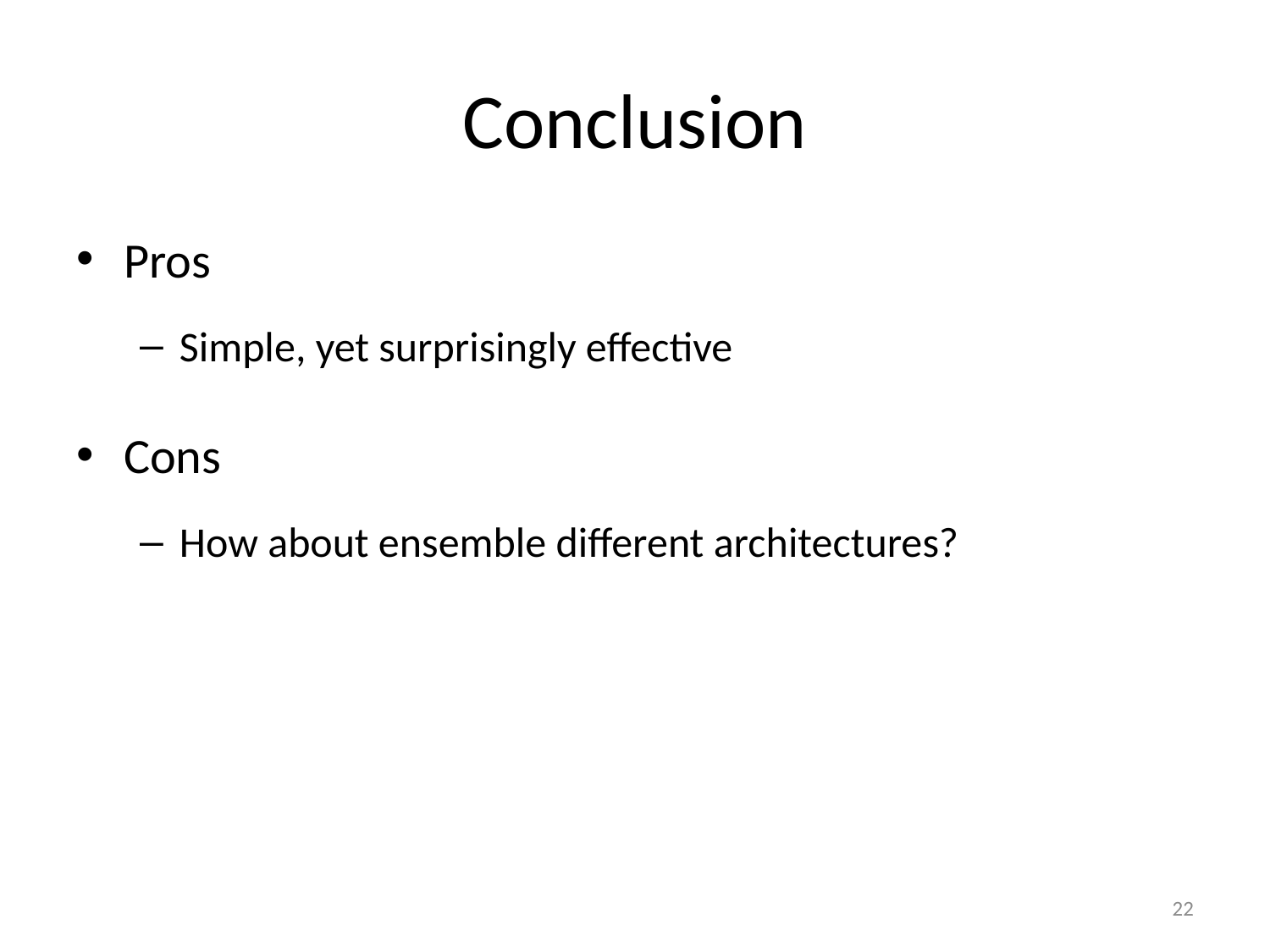

# Conclusion
Pros
Simple, yet surprisingly effective
Cons
How about ensemble different architectures?
22